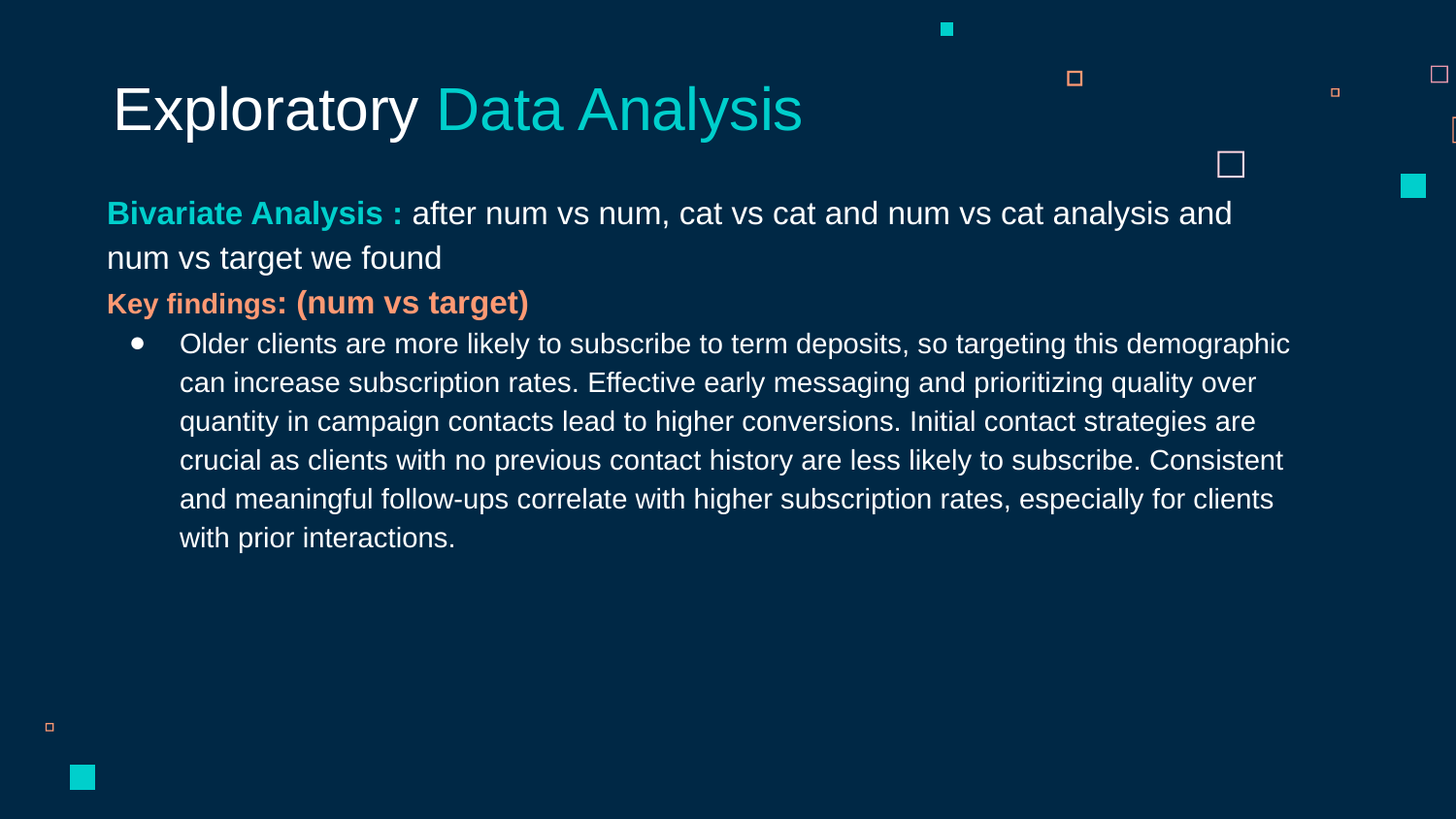

Exploratory Data Analysis
Bivariate Analysis : after num vs num, cat vs cat and num vs cat analysis and num vs target we found
Key findings: (num vs target)
Older clients are more likely to subscribe to term deposits, so targeting this demographic can increase subscription rates. Effective early messaging and prioritizing quality over quantity in campaign contacts lead to higher conversions. Initial contact strategies are crucial as clients with no previous contact history are less likely to subscribe. Consistent and meaningful follow-ups correlate with higher subscription rates, especially for clients with prior interactions.